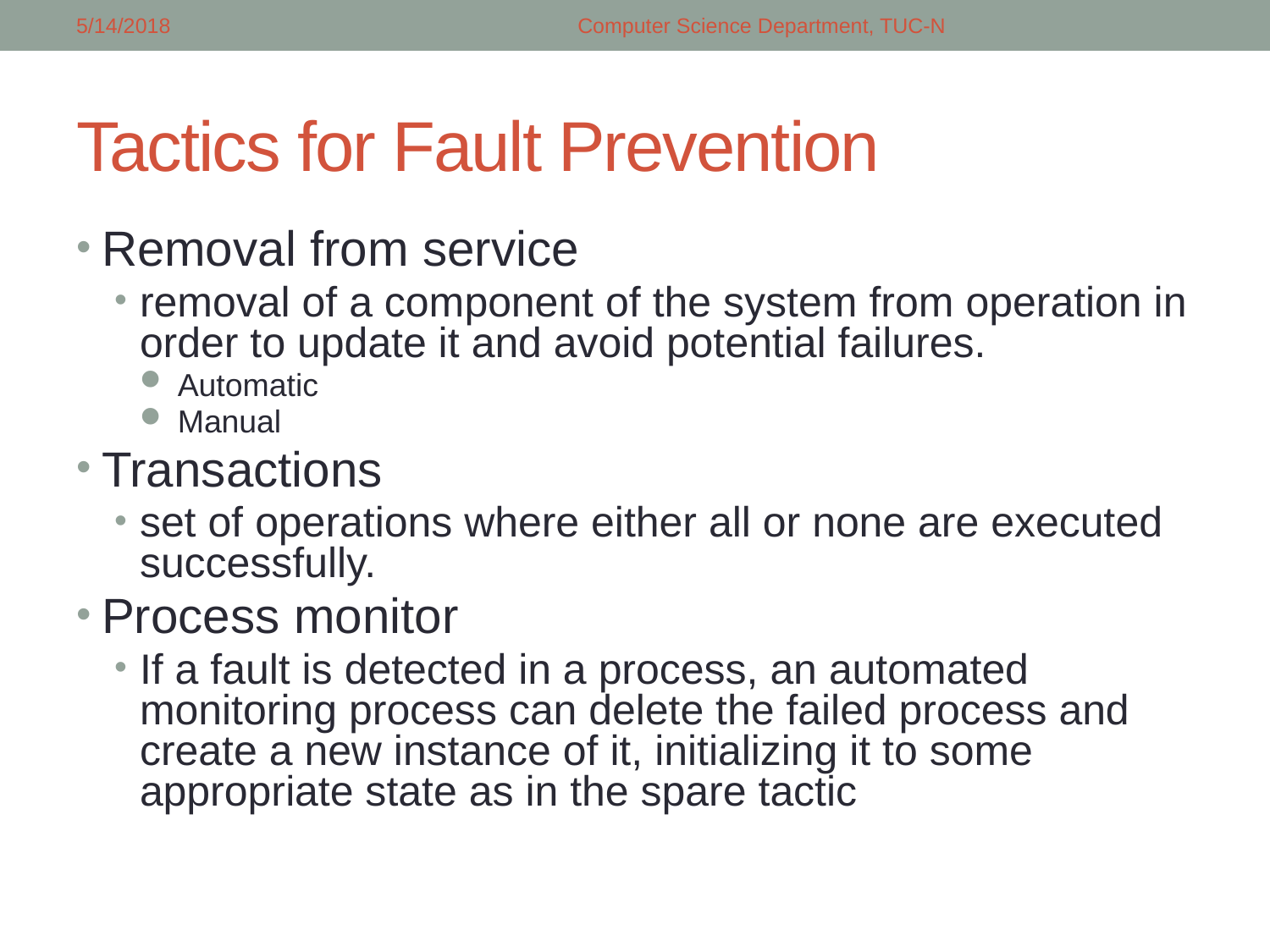

5/14/2018
Computer Science Department, TUC-N
# Tactics for Fault Prevention
Removal from service
removal of a component of the system from operation in order to update it and avoid potential failures.
Automatic
Manual
Transactions
set of operations where either all or none are executed successfully.
Process monitor
If a fault is detected in a process, an automated monitoring process can delete the failed process and create a new instance of it, initializing it to some appropriate state as in the spare tactic